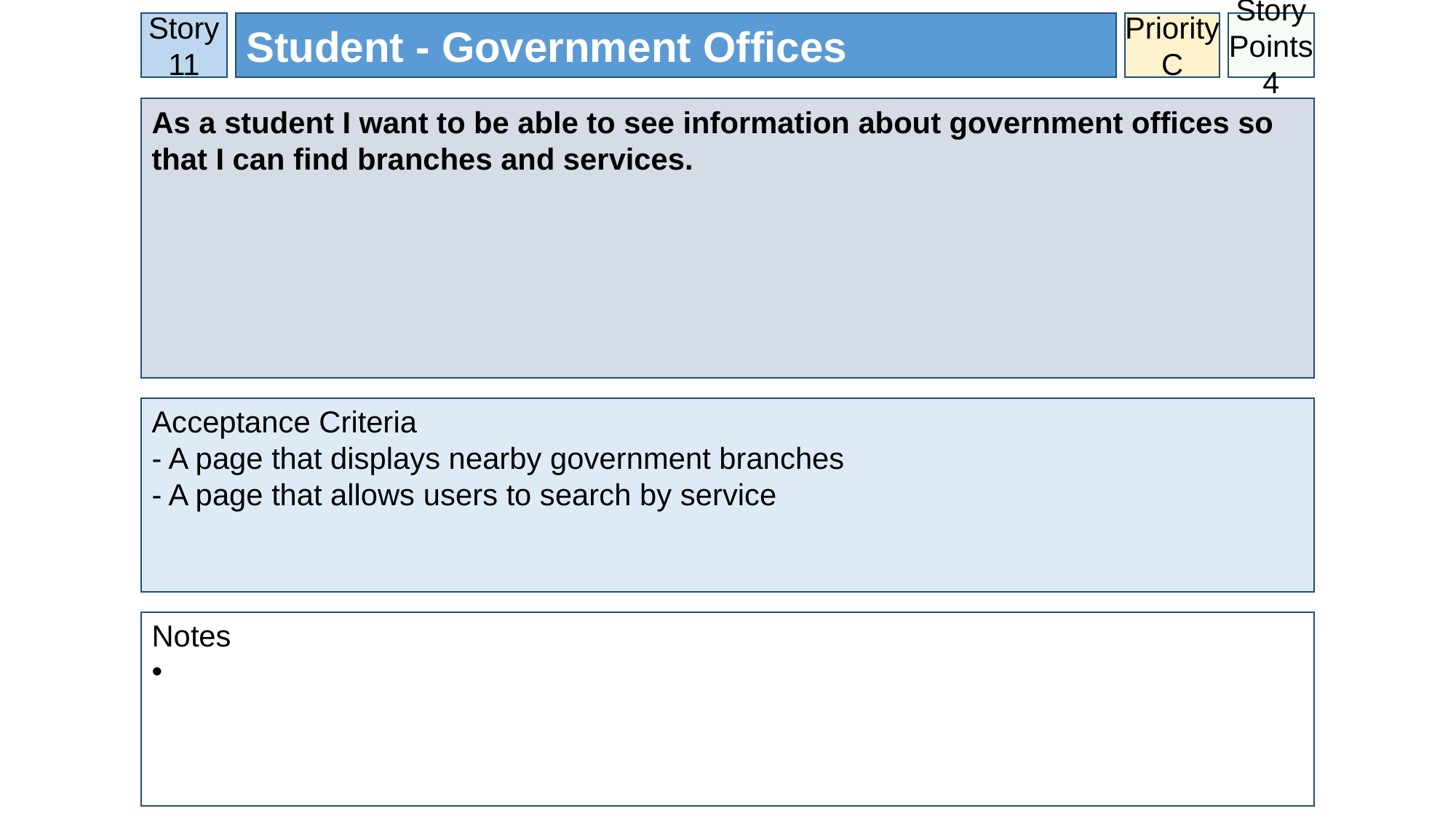

Story 11
Student - Government Offices
Priority
C
Story Points
4
As a student I want to be able to see information about government offices so that I can find branches and services.
Acceptance Criteria
- A page that displays nearby government branches
- A page that allows users to search by service
Notes